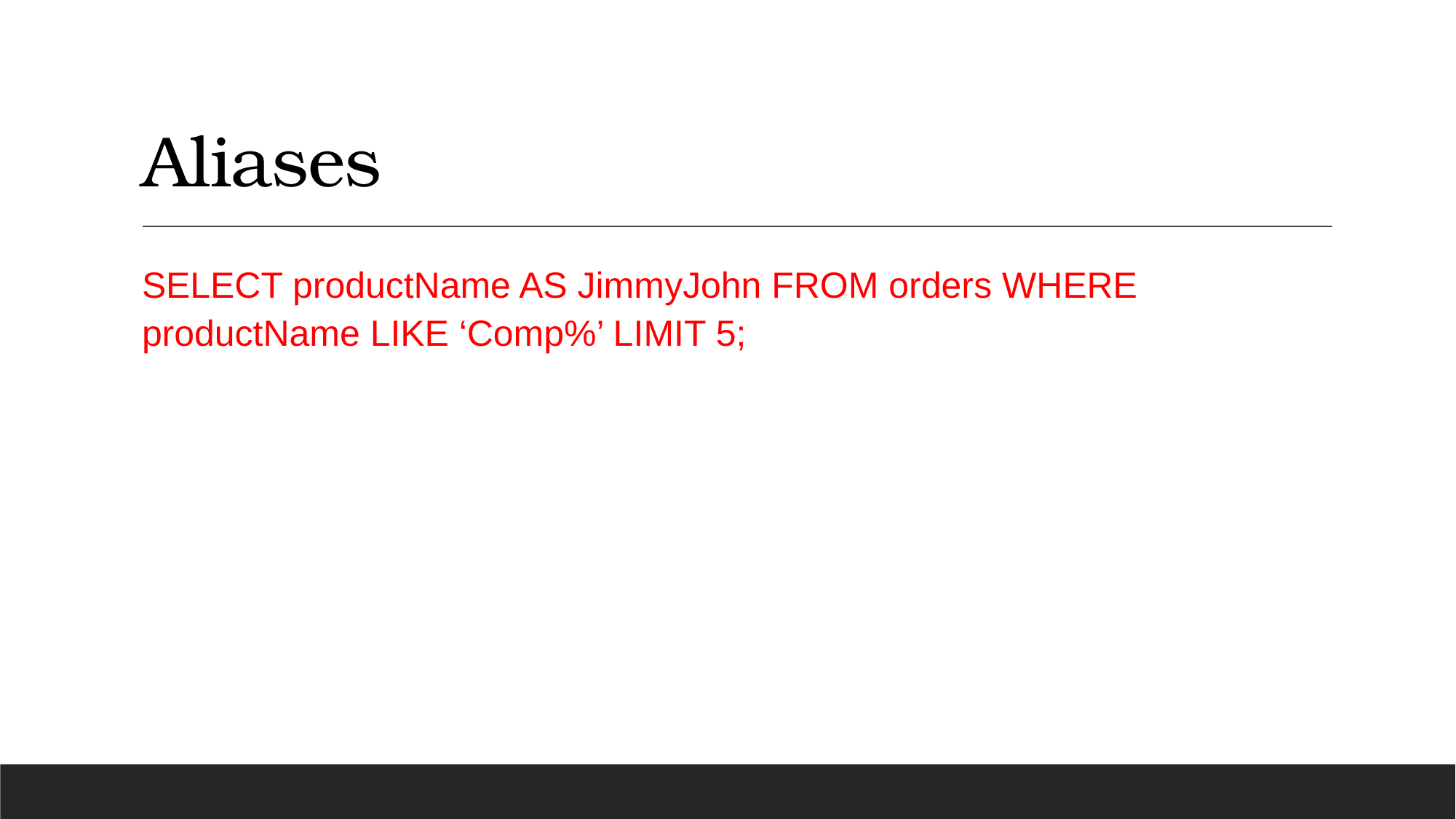

# Aliases
SELECT productName AS JimmyJohn FROM orders WHERE productName LIKE ‘Comp%’ LIMIT 5;